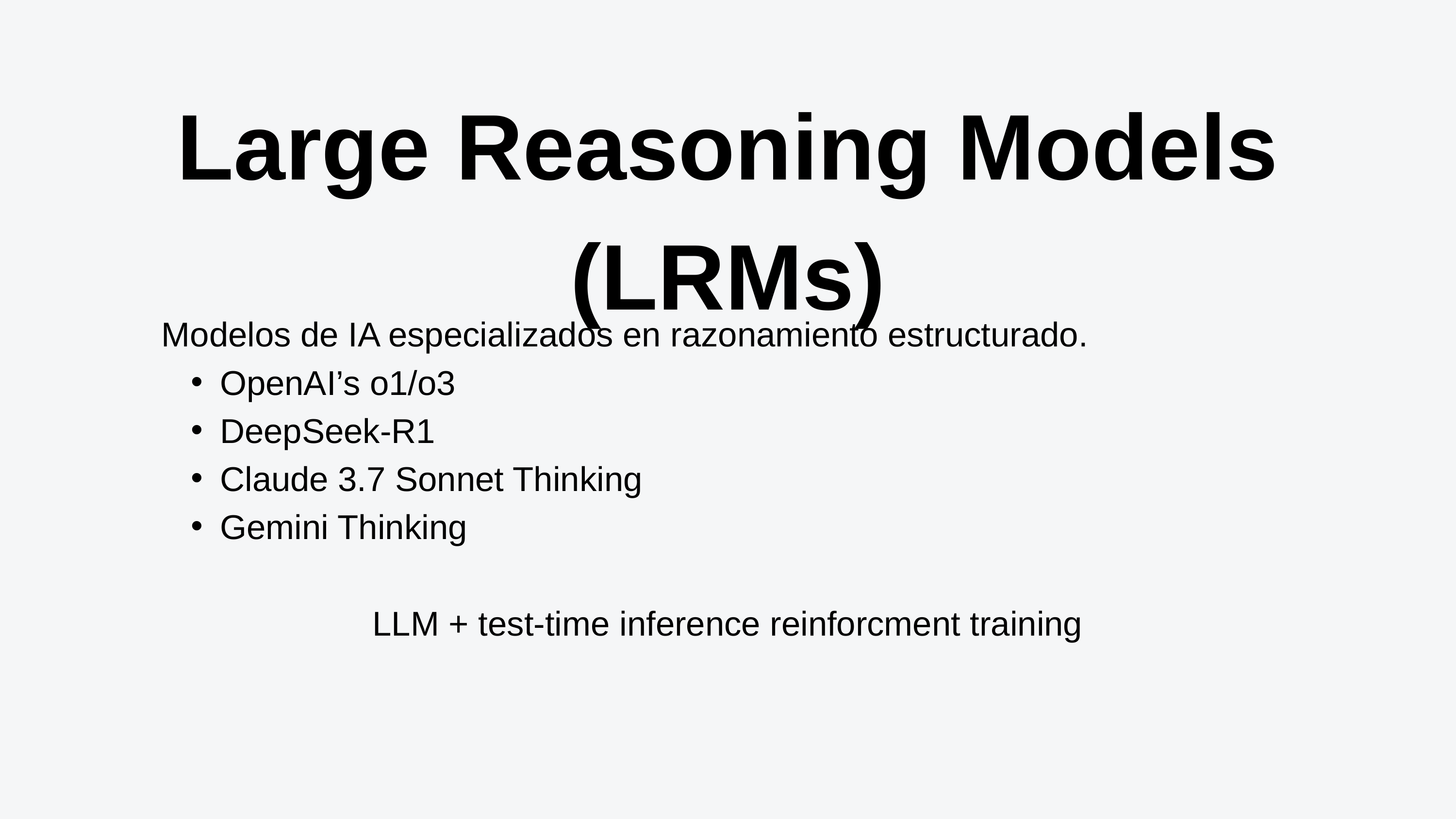

Large Reasoning Models (LRMs)
Modelos de IA especializados en razonamiento estructurado.
OpenAI’s o1/o3
DeepSeek-R1
Claude 3.7 Sonnet Thinking
Gemini Thinking

LLM + test-time inference reinforcment training